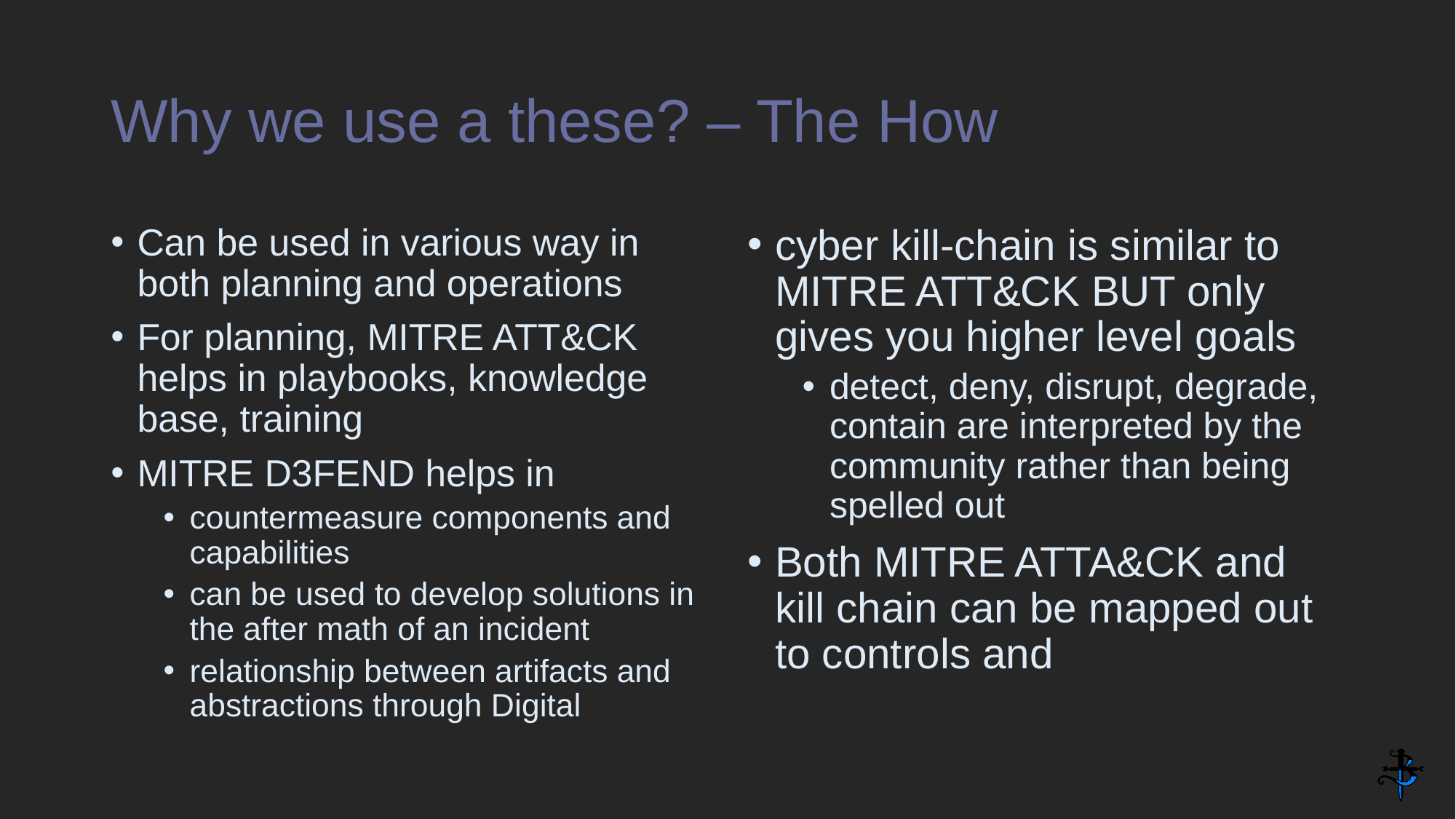

# Why we use a these? – The How
Can be used in various way in both planning and operations
For planning, MITRE ATT&CK helps in playbooks, knowledge base, training
MITRE D3FEND helps in
countermeasure components and capabilities
can be used to develop solutions in the after math of an incident
relationship between artifacts and abstractions through Digital
cyber kill-chain is similar to MITRE ATT&CK BUT only gives you higher level goals
detect, deny, disrupt, degrade, contain are interpreted by the community rather than being spelled out
Both MITRE ATTA&CK and kill chain can be mapped out to controls and